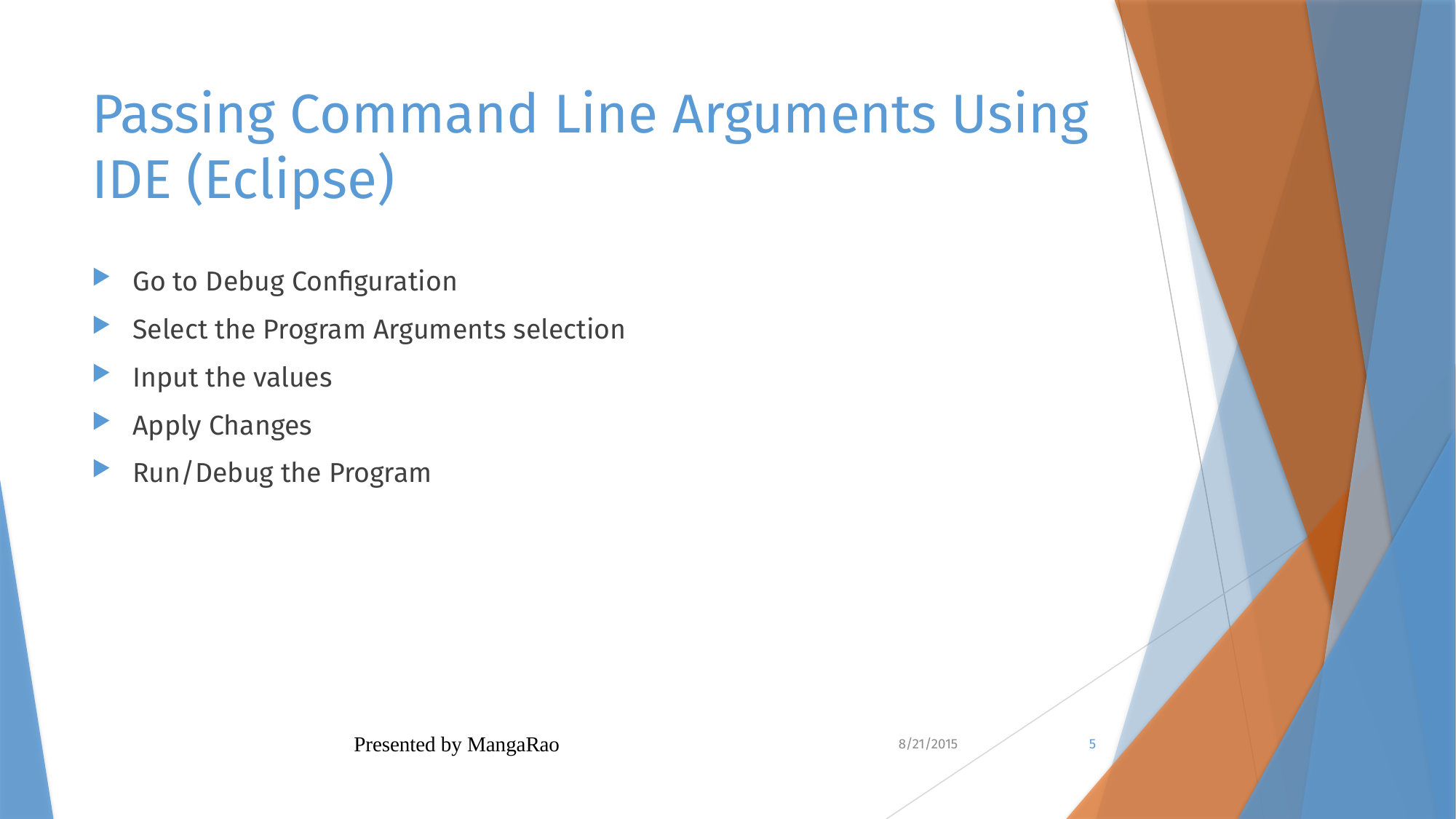

# Passing Command Line Arguments Using IDE (Eclipse)
Go to Debug Configuration
Select the Program Arguments selection
Input the values
Apply Changes
Run/Debug the Program
Presented by MangaRao
8/21/2015
5